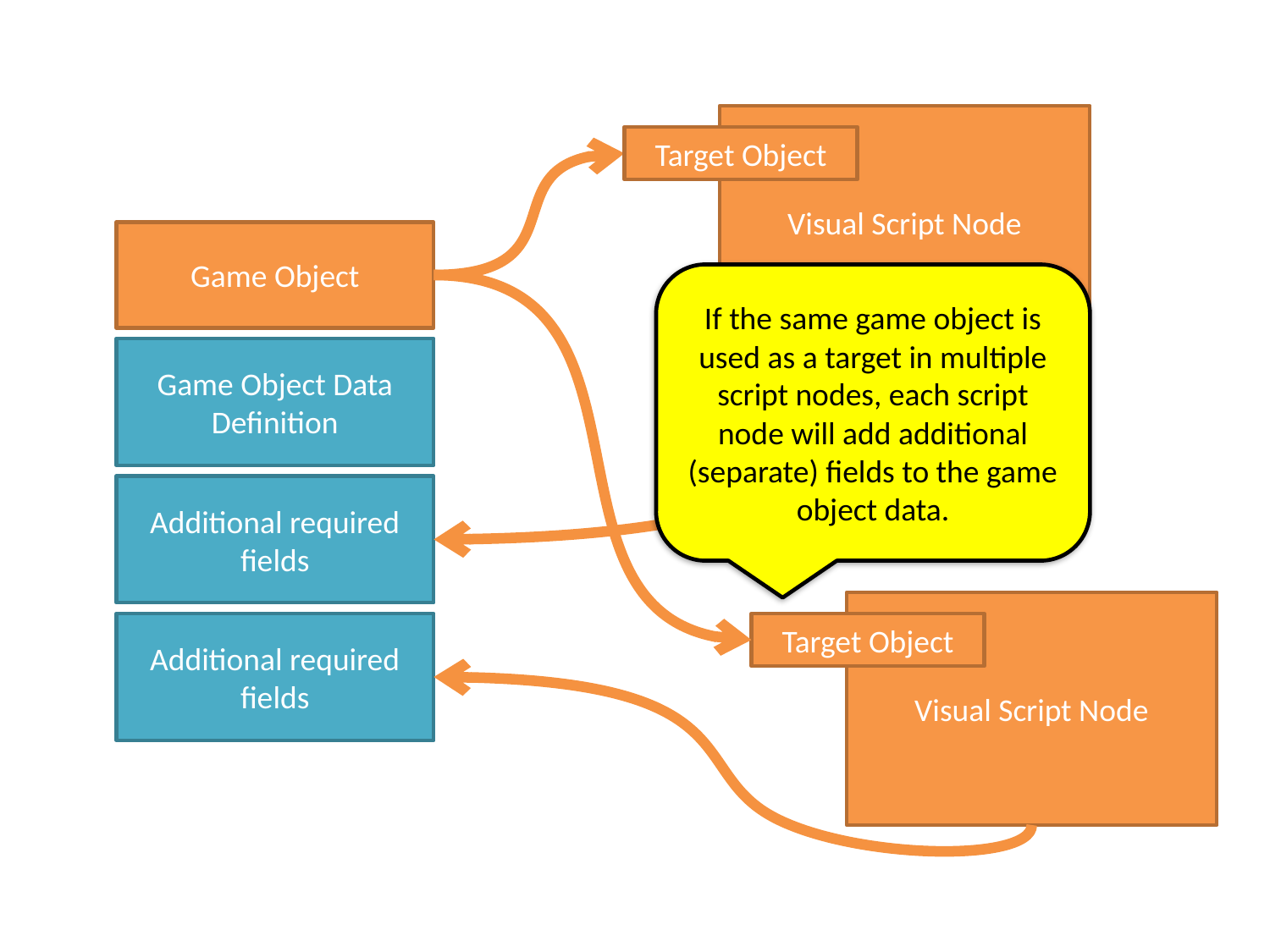

Visual Script Node
Target Object
Game Object
If the same game object is used as a target in multiple script nodes, each script node will add additional (separate) fields to the game object data.
Game Object Data Definition
Additional required fields
Visual Script Node
Additional required fields
Target Object